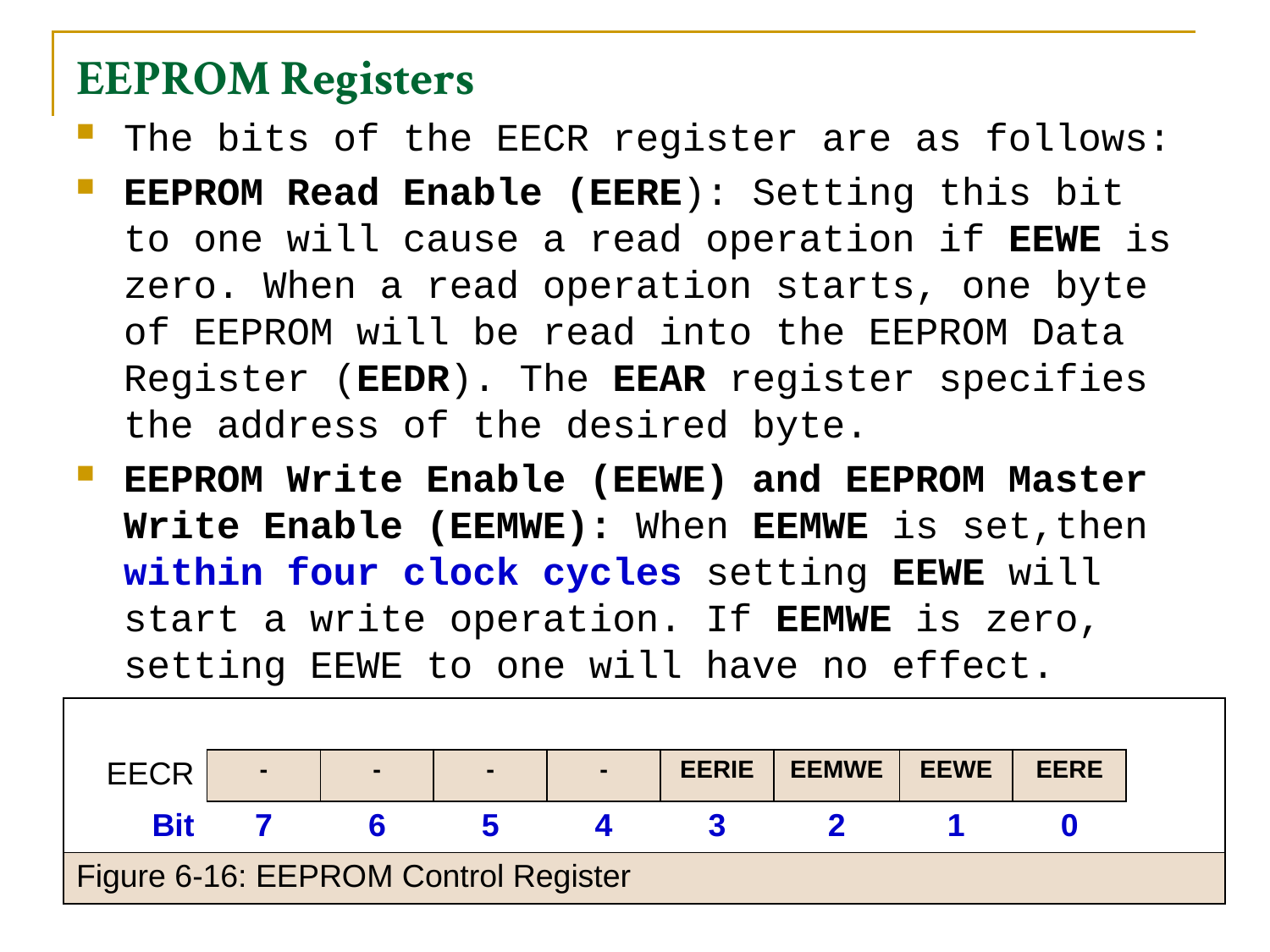

# EEPROM Registers
The bits of the EECR register are as follows:
EEPROM Read Enable (EERE): Setting this bit to one will cause a read operation if EEWE is zero. When a read operation starts, one byte of EEPROM will be read into the EEPROM Data Register (EEDR). The EEAR register specifies the address of the desired byte.
EEPROM Write Enable (EEWE) and EEPROM Master Write Enable (EEMWE): When EEMWE is set,then within four clock cycles setting EEWE will start a write operation. If EEMWE is zero, setting EEWE to one will have no effect.
|  |  |  |  |  |  |  |  |  |  |
| --- | --- | --- | --- | --- | --- | --- | --- | --- | --- |
| EECR | - | - | - | - | EERIE | EEMWE | EEWE | EERE |  |
| Bit | 7 | 6 | 5 | 4 | 3 | 2 | 1 | 0 |  |
| Figure 6-16: EEPROM Control Register |  |  |  |  |  |  |  |  |  |